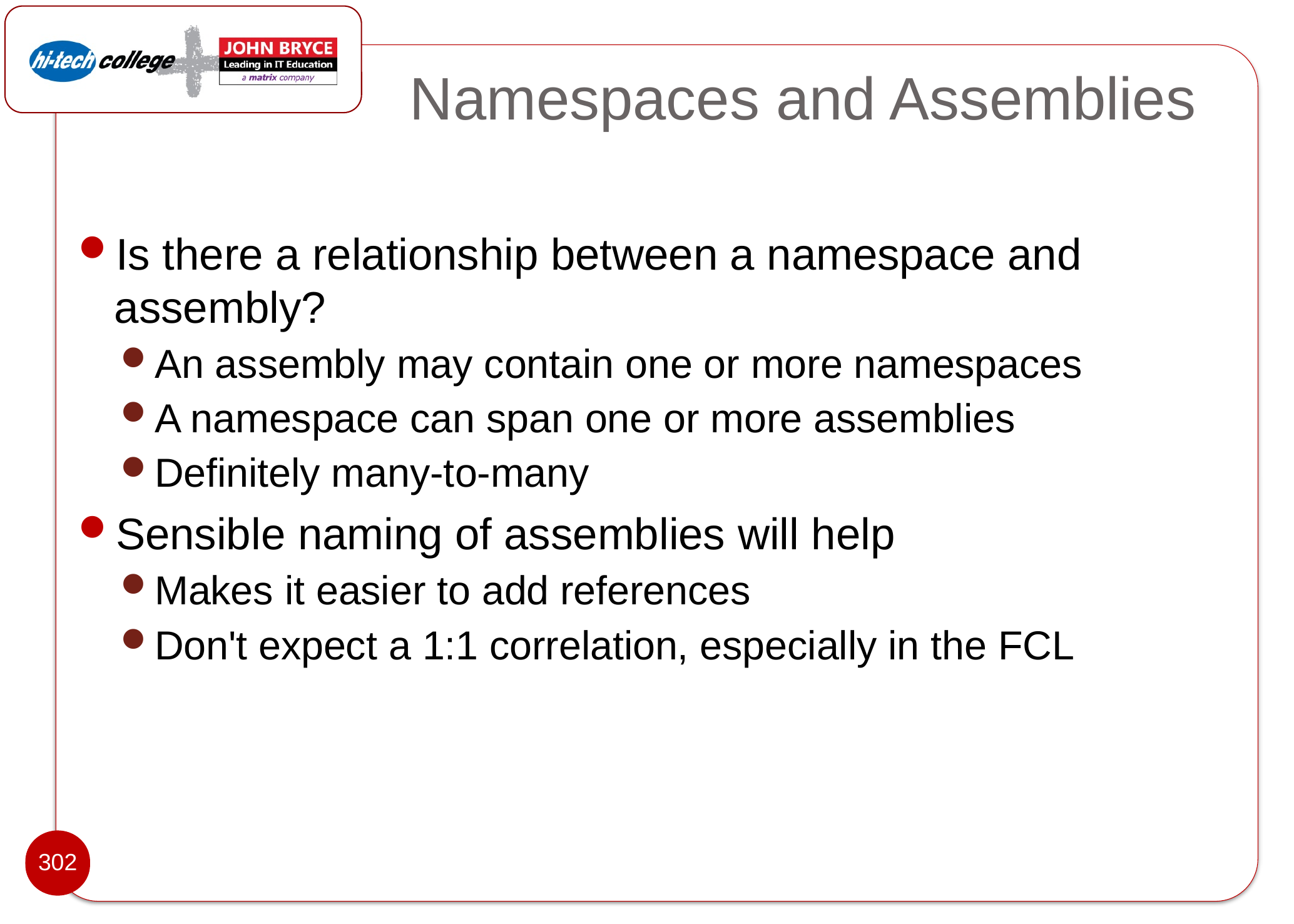

# Namespaces and Assemblies
Is there a relationship between a namespace and assembly?
An assembly may contain one or more namespaces
A namespace can span one or more assemblies
Definitely many-to-many
Sensible naming of assemblies will help
Makes it easier to add references
Don't expect a 1:1 correlation, especially in the FCL

302